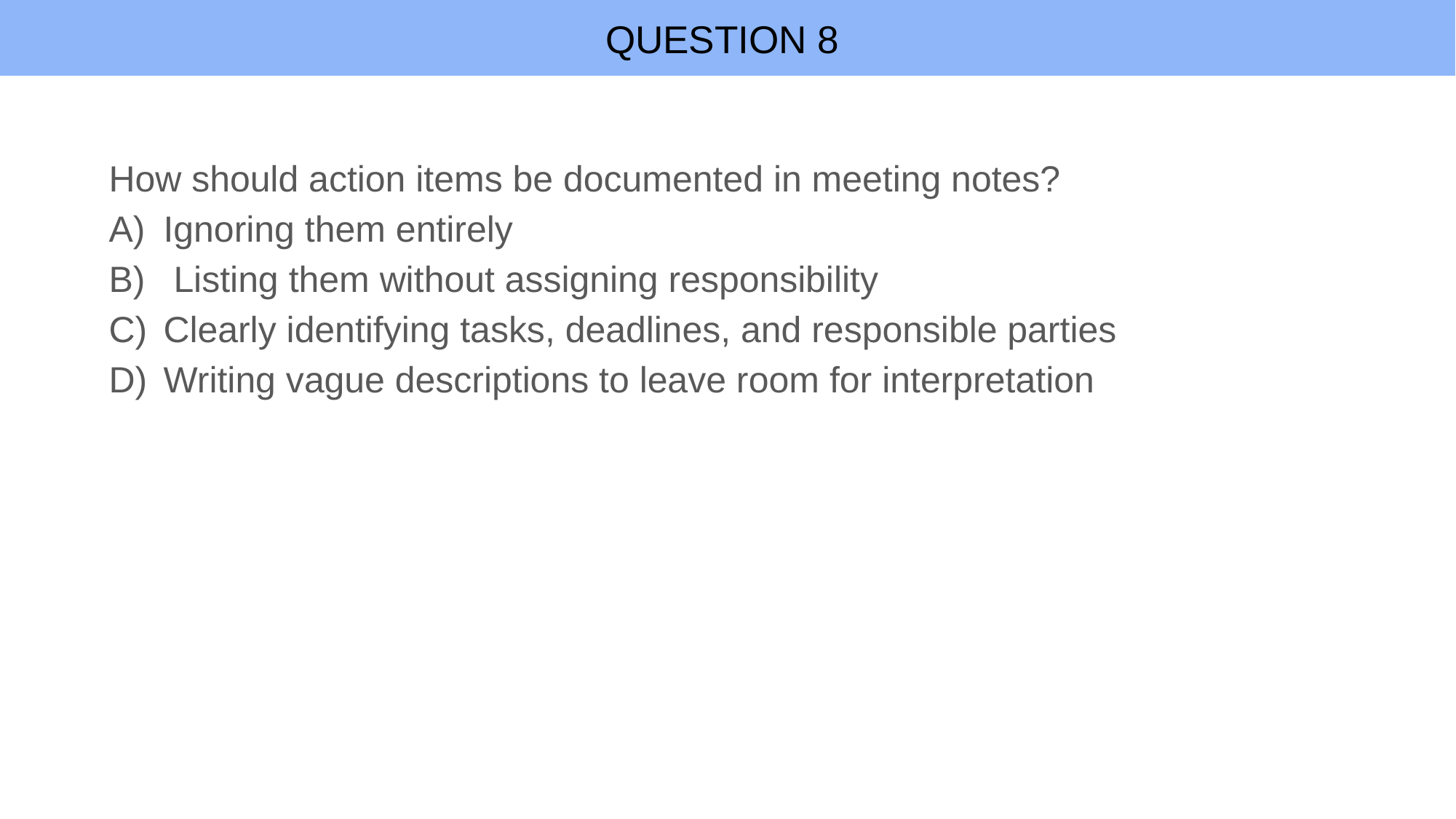

# QUESTION 8
How should action items be documented in meeting notes?
Ignoring them entirely
 Listing them without assigning responsibility
Clearly identifying tasks, deadlines, and responsible parties
Writing vague descriptions to leave room for interpretation